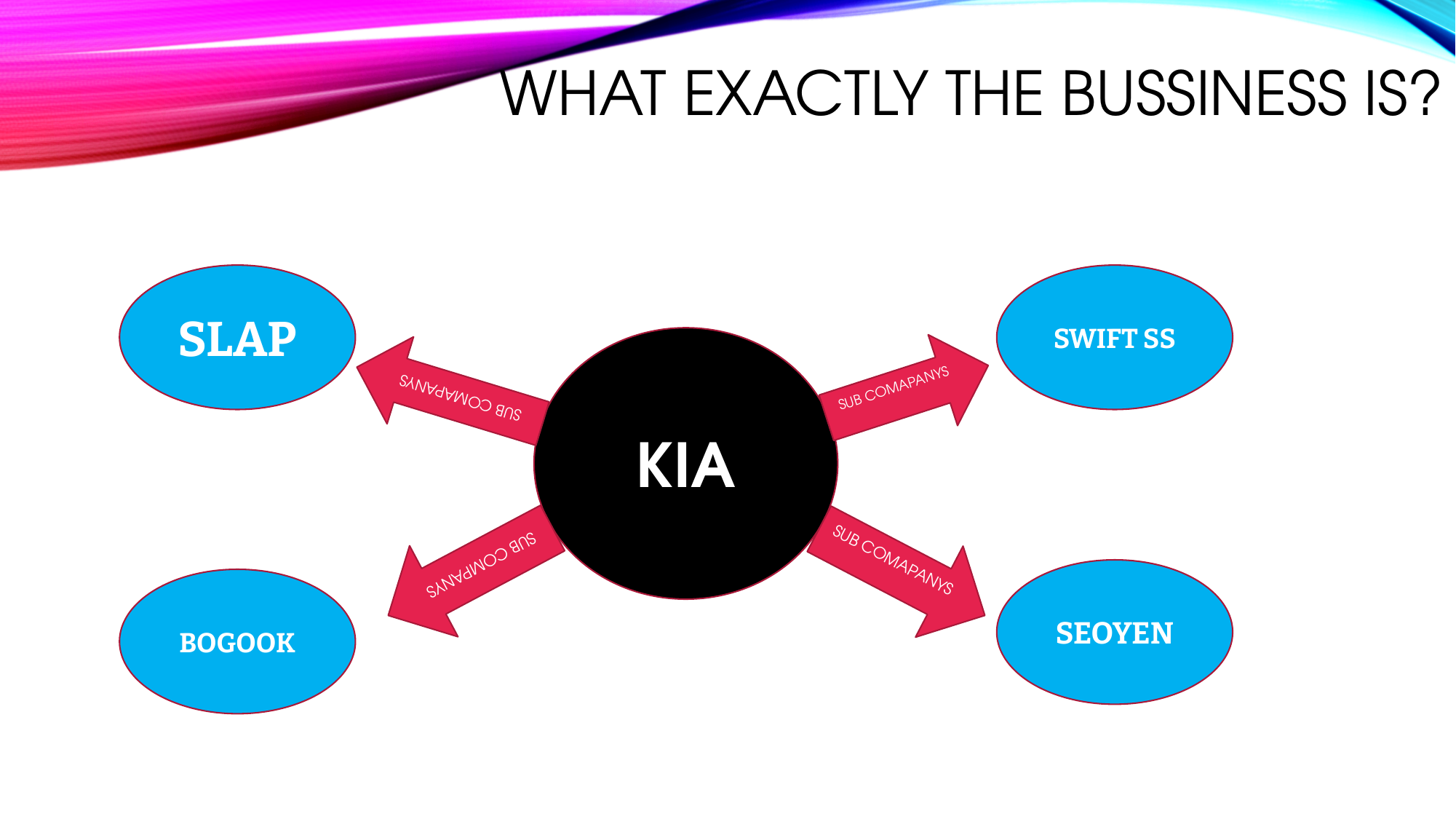

# What exactly THE BUSSINESS IS?
SLAP
SWIFT SS
KIA

SUB COMAPANYS

SUB COMAPANYS
SUB COMPANYS

SUB COMAPANYS

SEOYEN
BOGOOK